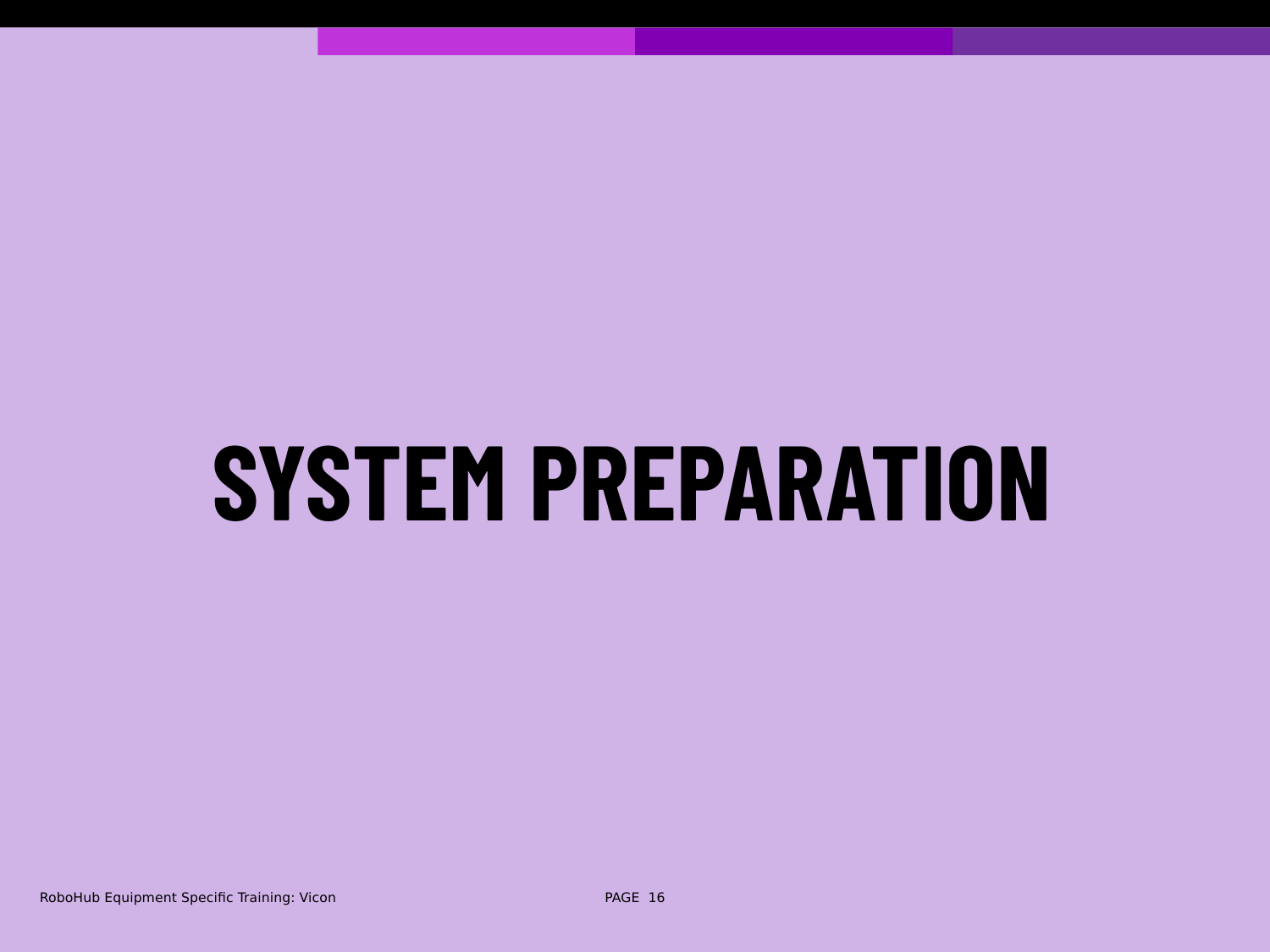

# System Preparation
RoboHub Equipment Specific Training: Vicon
PAGE  16